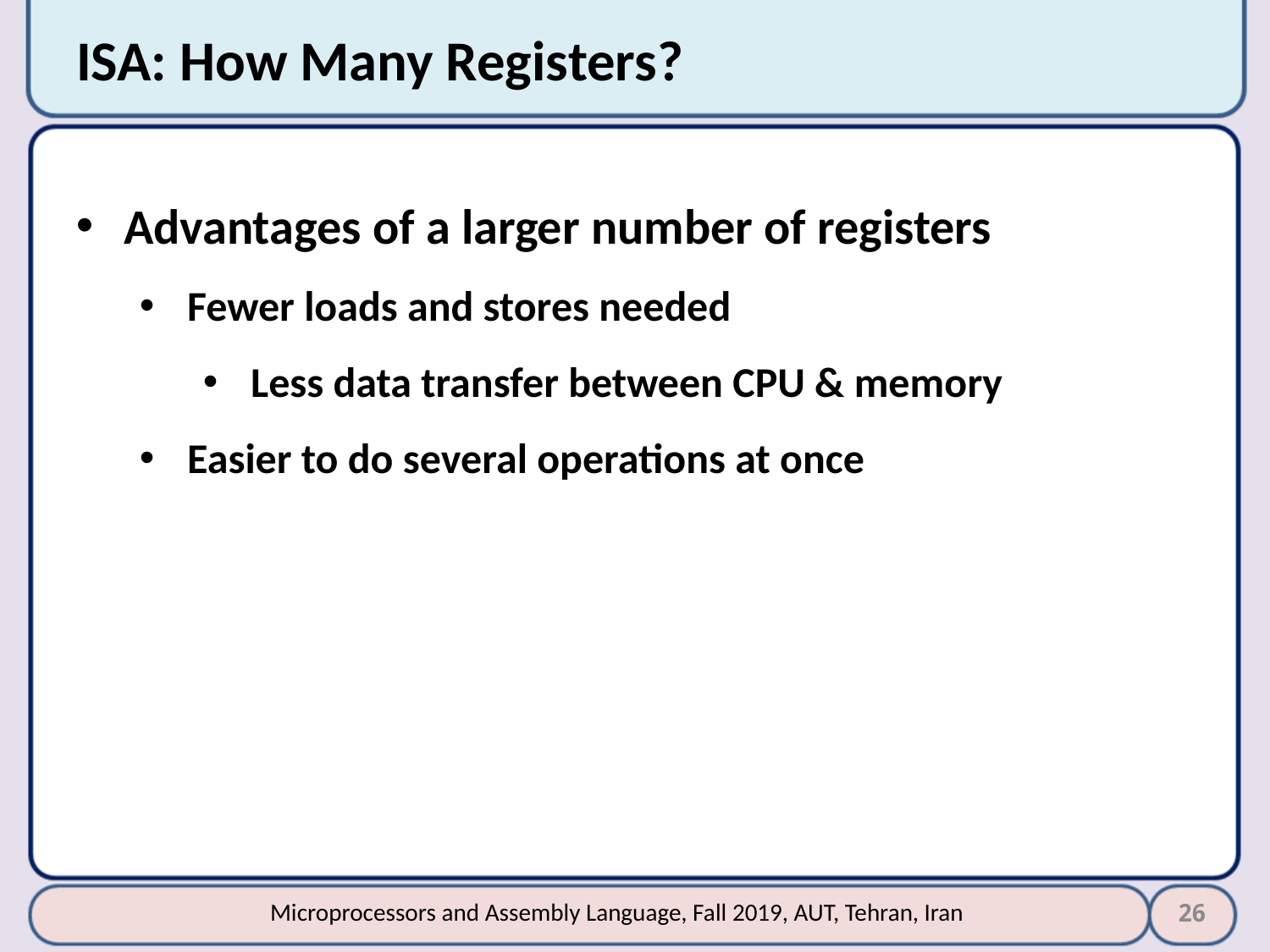

# ISA: How Many Registers?
Advantages of a larger number of registers
Fewer loads and stores needed
Less data transfer between CPU & memory
Easier to do several operations at once
26
Microprocessors and Assembly Language, Fall 2019, AUT, Tehran, Iran